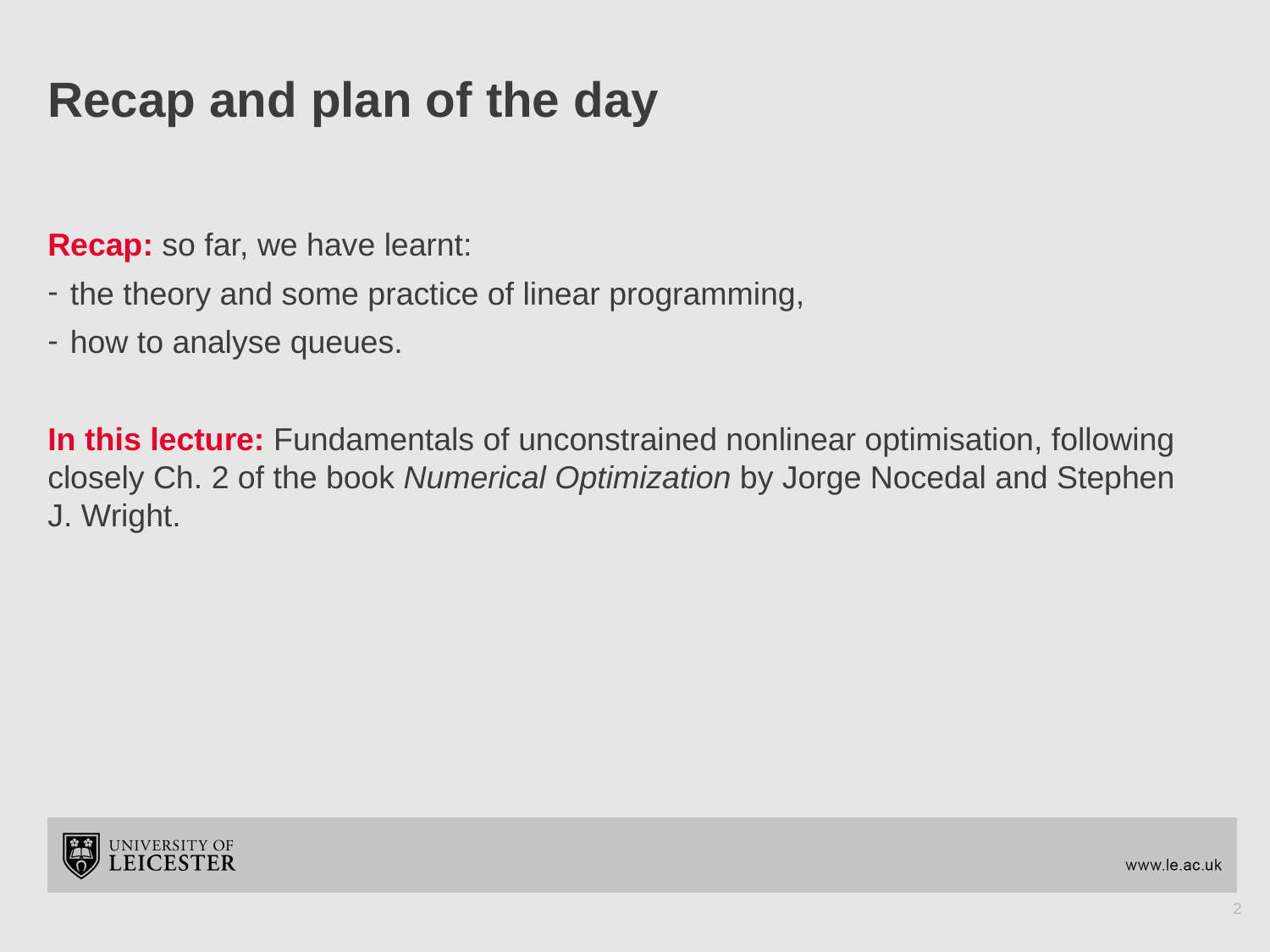

# Recap and plan of the day

Recap: so far, we have learnt:
the theory and some practice of linear programming,
how to analyse queues.

In this lecture: Fundamentals of unconstrained nonlinear optimisation, following closely Ch. 2 of the book Numerical Optimization by Jorge Nocedal and Stephen J. Wright.
2